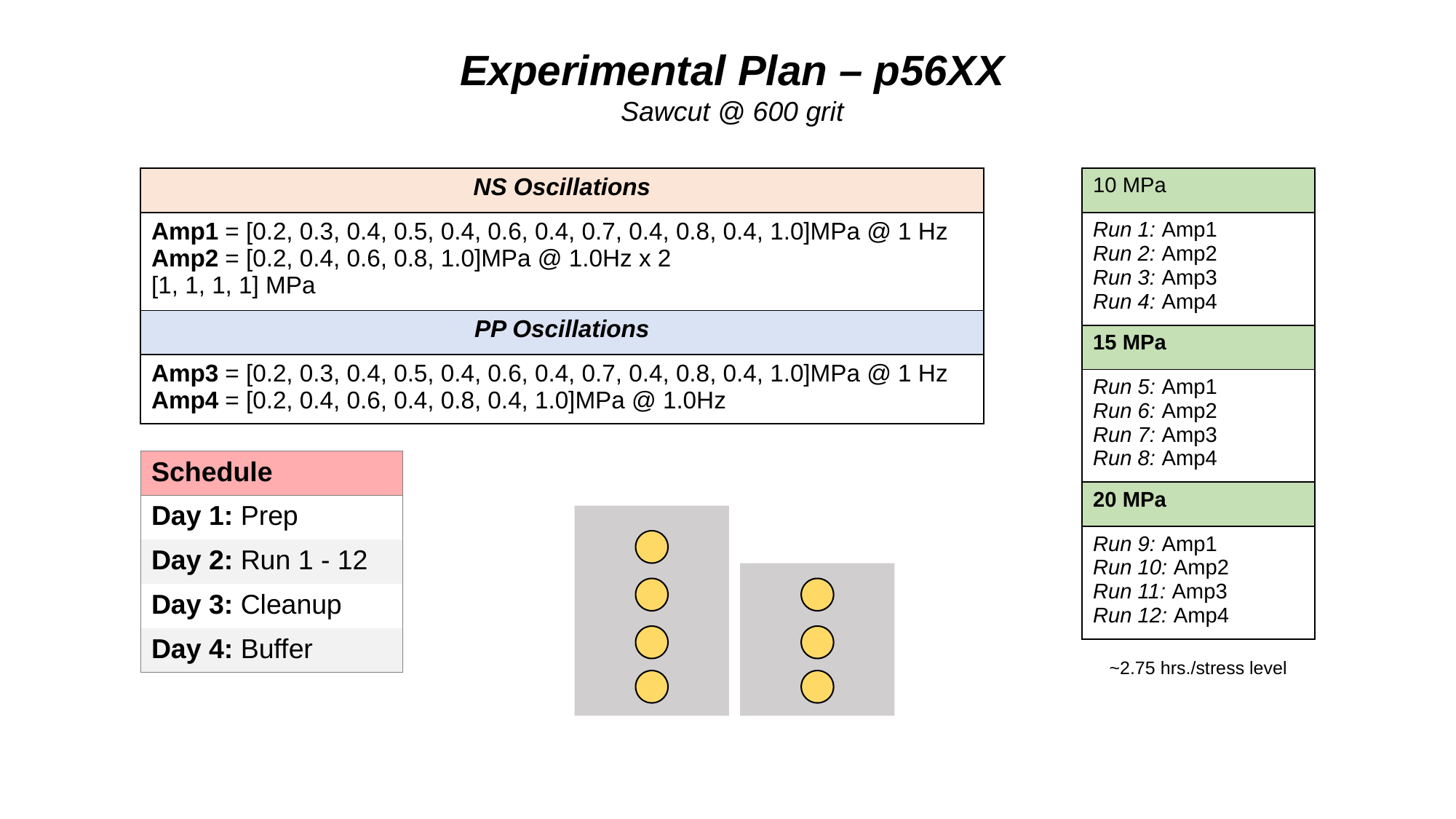

Experimental Plan – p56XX
Sawcut @ 600 grit
| NS Oscillations |
| --- |
| Amp1 = [0.2, 0.3, 0.4, 0.5, 0.4, 0.6, 0.4, 0.7, 0.4, 0.8, 0.4, 1.0]MPa @ 1 Hz Amp2 = [0.2, 0.4, 0.6, 0.8, 1.0]MPa @ 1.0Hz x 2 [1, 1, 1, 1] MPa |
| PP Oscillations |
| Amp3 = [0.2, 0.3, 0.4, 0.5, 0.4, 0.6, 0.4, 0.7, 0.4, 0.8, 0.4, 1.0]MPa @ 1 Hz Amp4 = [0.2, 0.4, 0.6, 0.4, 0.8, 0.4, 1.0]MPa @ 1.0Hz |
| 10 MPa |
| --- |
| Run 1: Amp1 Run 2: Amp2 Run 3: Amp3 Run 4: Amp4 |
| 15 MPa |
| Run 5: Amp1 Run 6: Amp2 Run 7: Amp3 Run 8: Amp4 |
| 20 MPa |
| Run 9: Amp1 Run 10: Amp2 Run 11: Amp3 Run 12: Amp4 |
| Schedule |
| --- |
| Day 1: Prep |
| Day 2: Run 1 - 12 |
| Day 3: Cleanup |
| Day 4: Buffer |

~2.75 hrs./stress level